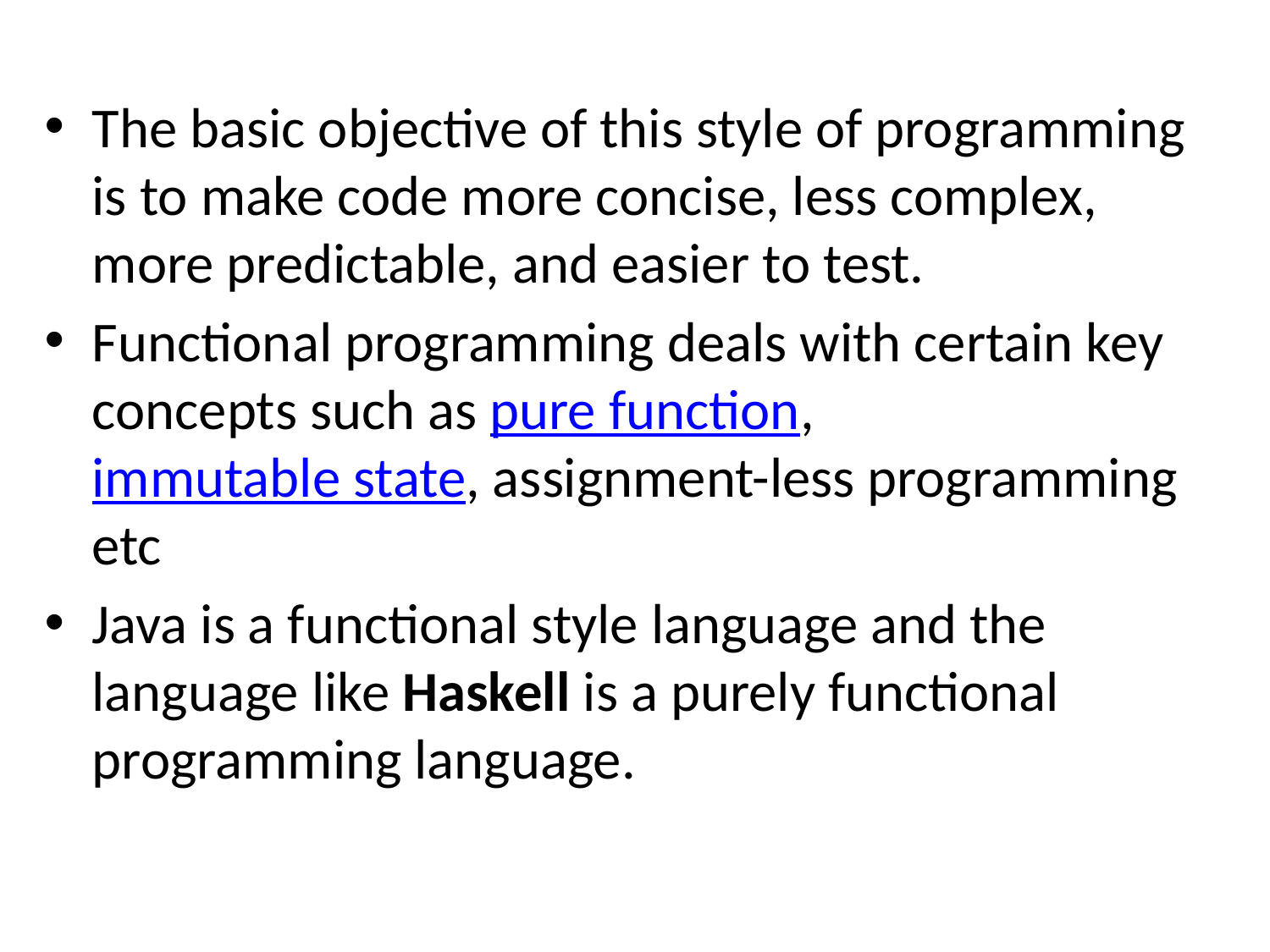

The basic objective of this style of programming is to make code more concise, less complex, more predictable, and easier to test.
Functional programming deals with certain key concepts such as pure function, immutable state, assignment-less programming etc
Java is a functional style language and the language like Haskell is a purely functional programming language.